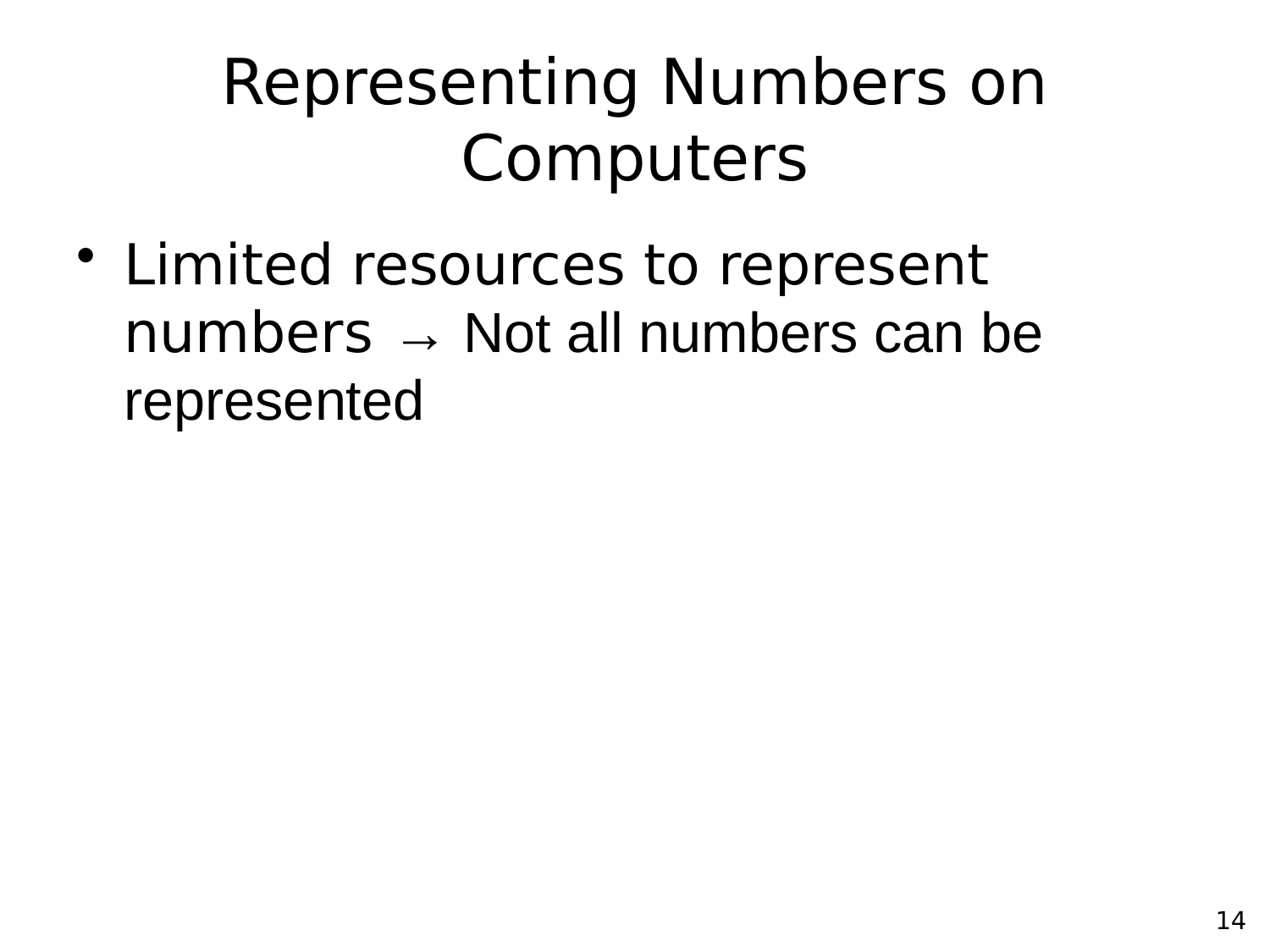

# Representing Numbers on Computers
Limited resources to represent numbers → Not all numbers can be represented